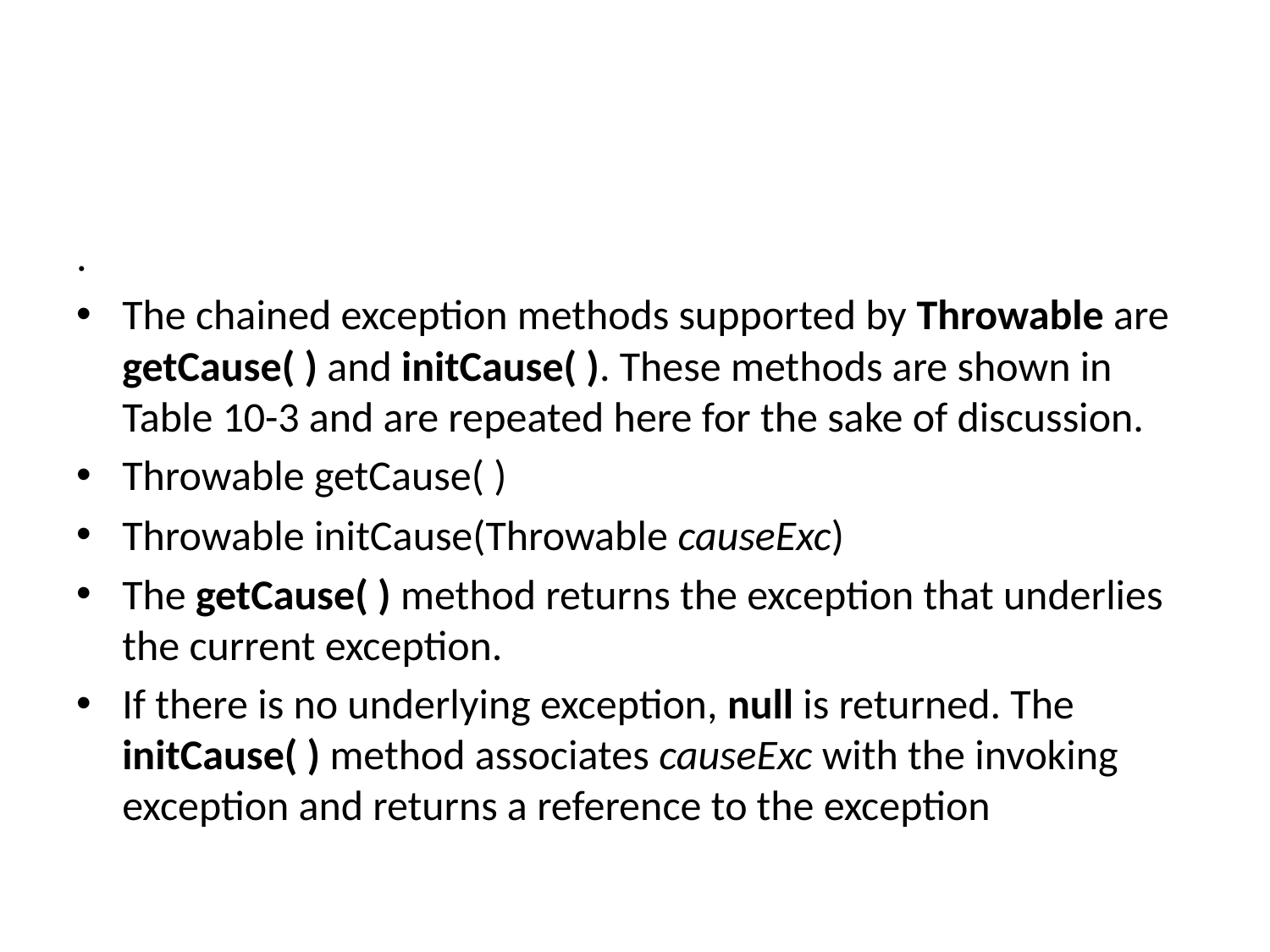

#
.
The chained exception methods supported by Throwable are getCause( ) and initCause( ). These methods are shown in Table 10-3 and are repeated here for the sake of discussion.
Throwable getCause( )
Throwable initCause(Throwable causeExc)
The getCause( ) method returns the exception that underlies the current exception.
If there is no underlying exception, null is returned. The initCause( ) method associates causeExc with the invoking exception and returns a reference to the exception